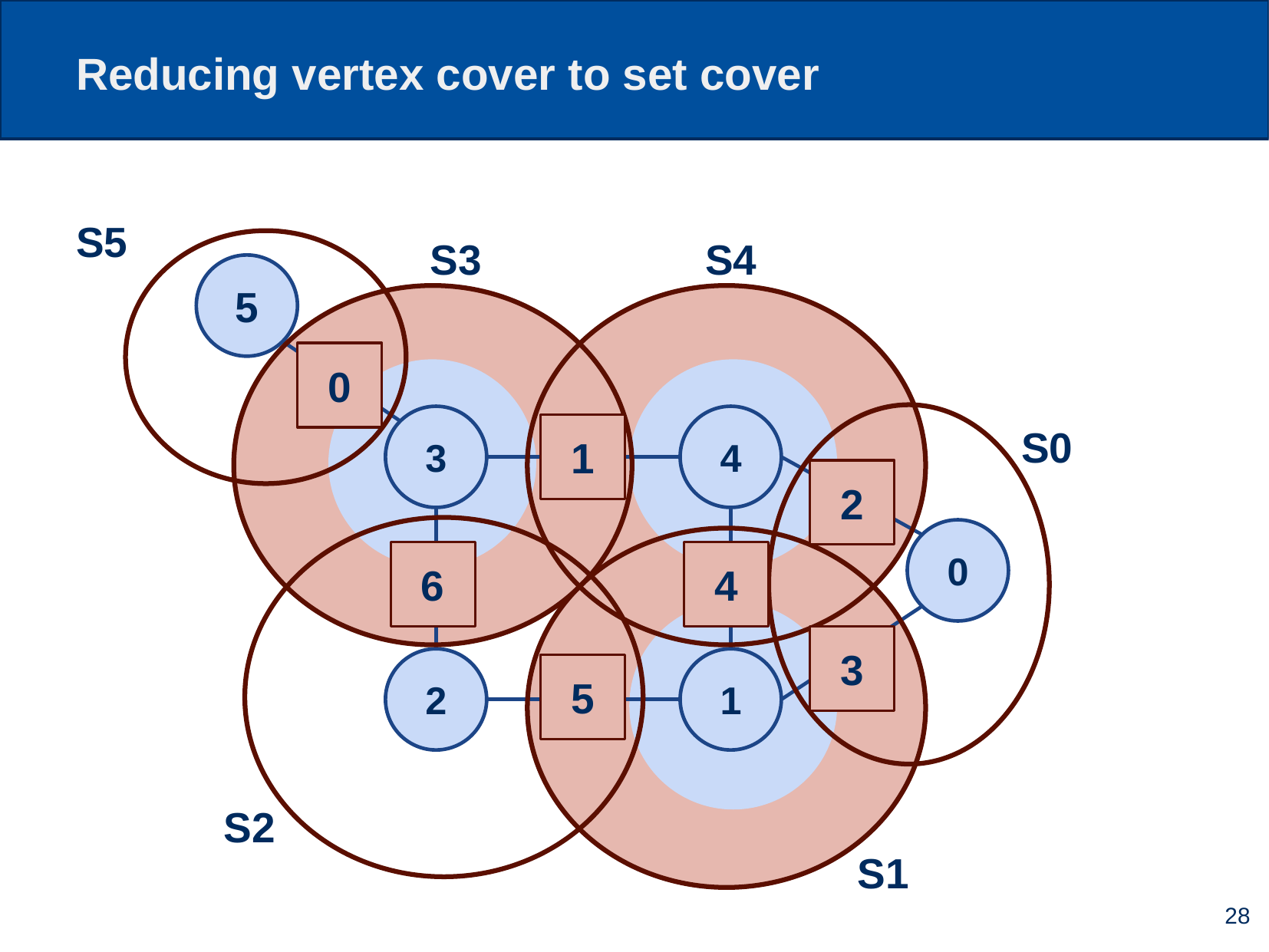

# Reducing vertex cover to set cover
S5

S3

S4

5
3
4
0
2
1

0
1
2
6
4
3
5

S0

S2

S1
28